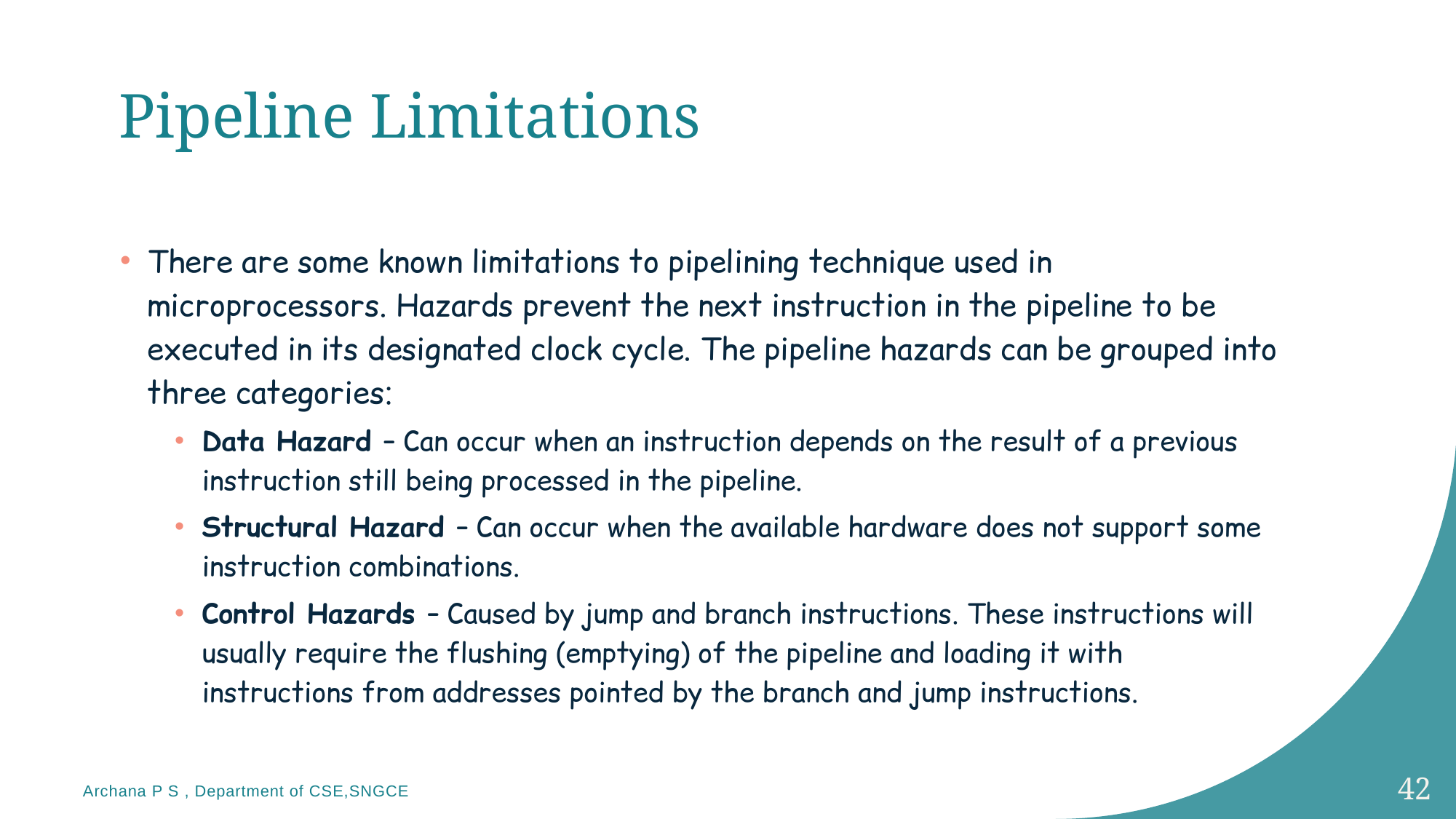

# Pipeline Limitations
There are some known limitations to pipelining technique used in microprocessors. Hazards prevent the next instruction in the pipeline to be executed in its designated clock cycle. The pipeline hazards can be grouped into three categories:
Data Hazard – Can occur when an instruction depends on the result of a previous instruction still being processed in the pipeline.
Structural Hazard – Can occur when the available hardware does not support some instruction combinations.
Control Hazards – Caused by jump and branch instructions. These instructions will usually require the flushing (emptying) of the pipeline and loading it with instructions from addresses pointed by the branch and jump instructions.

42
Archana P S , Department of CSE,SNGCE